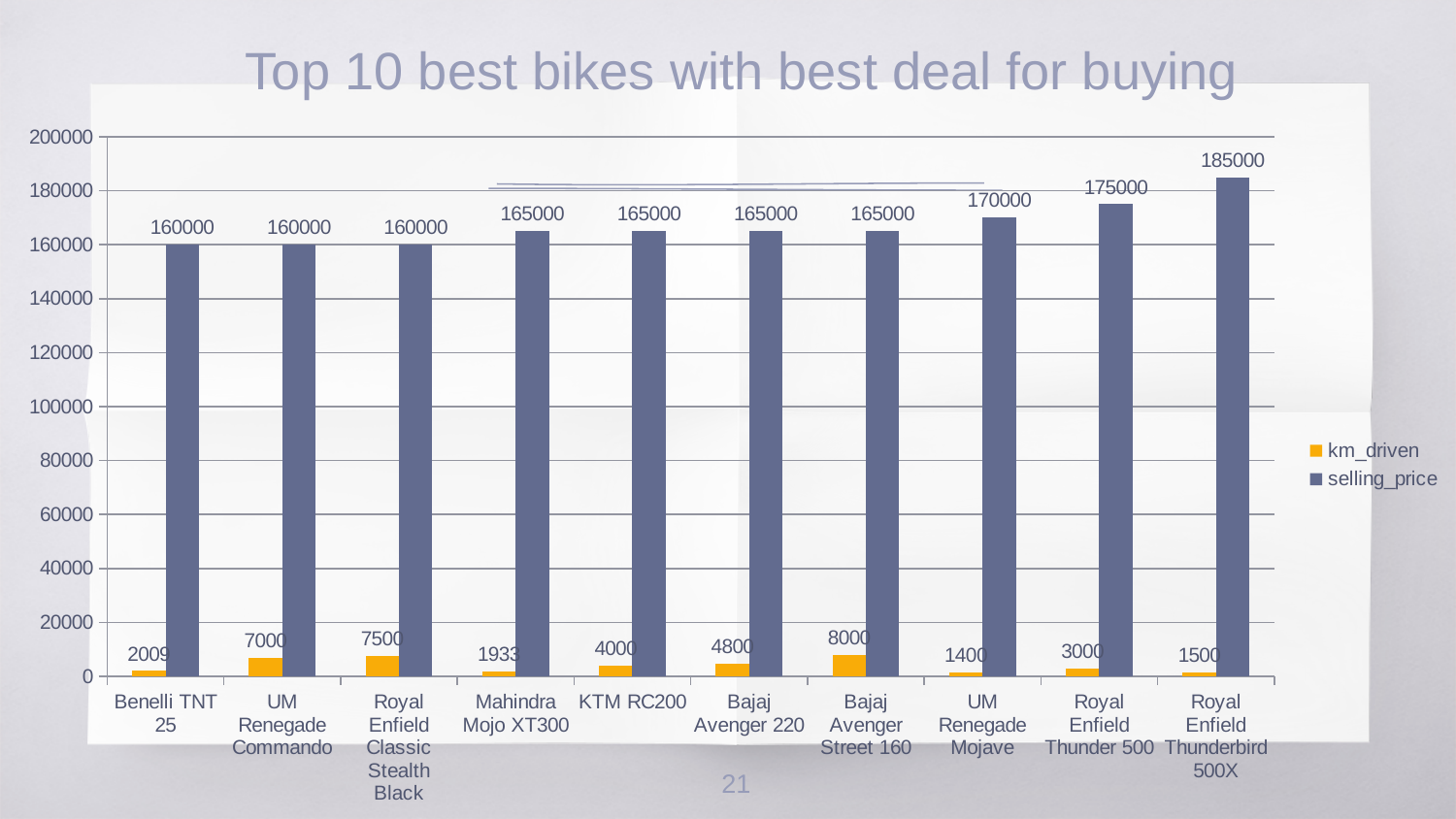

# Top 10 best bikes with best deal for buying

### Chart

| Category | km_driven | selling_price |
|---|---|---|
| Benelli TNT 25 | 2009.0 | 160000.0 |
| UM Renegade Commando | 7000.0 | 160000.0 |
| Royal Enfield Classic Stealth Black | 7500.0 | 160000.0 |
| Mahindra Mojo XT300 | 1933.0 | 165000.0 |
| KTM RC200 | 4000.0 | 165000.0 |
| Bajaj Avenger 220 | 4800.0 | 165000.0 |
| Bajaj Avenger Street 160 | 8000.0 | 165000.0 |
| UM Renegade Mojave | 1400.0 | 170000.0 |
| Royal Enfield Thunder 500 | 3000.0 | 175000.0 |
| Royal Enfield Thunderbird 500X | 1500.0 | 185000.0 |
21